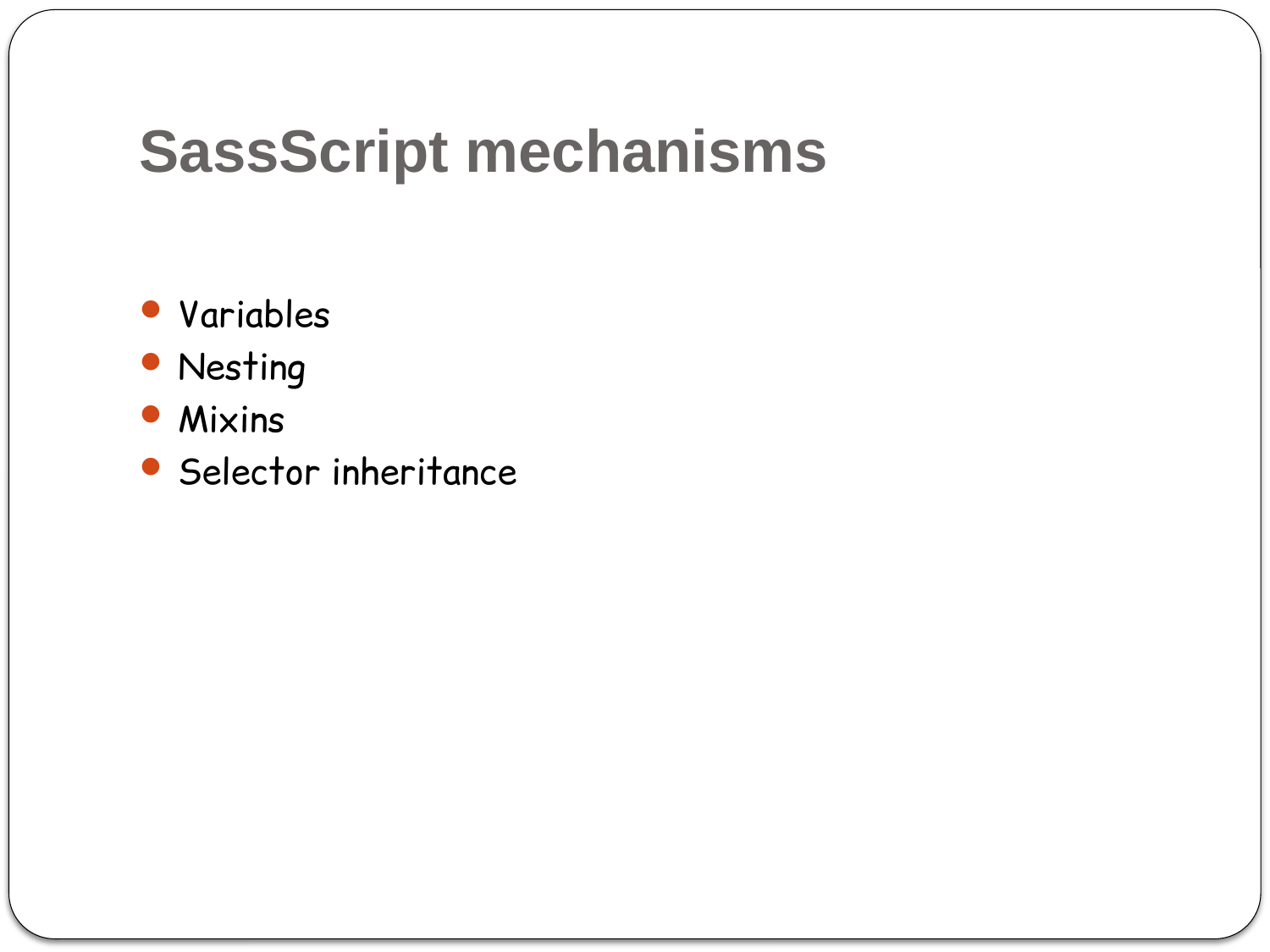

# SassScript mechanisms
Variables
Nesting
Mixins
Selector inheritance